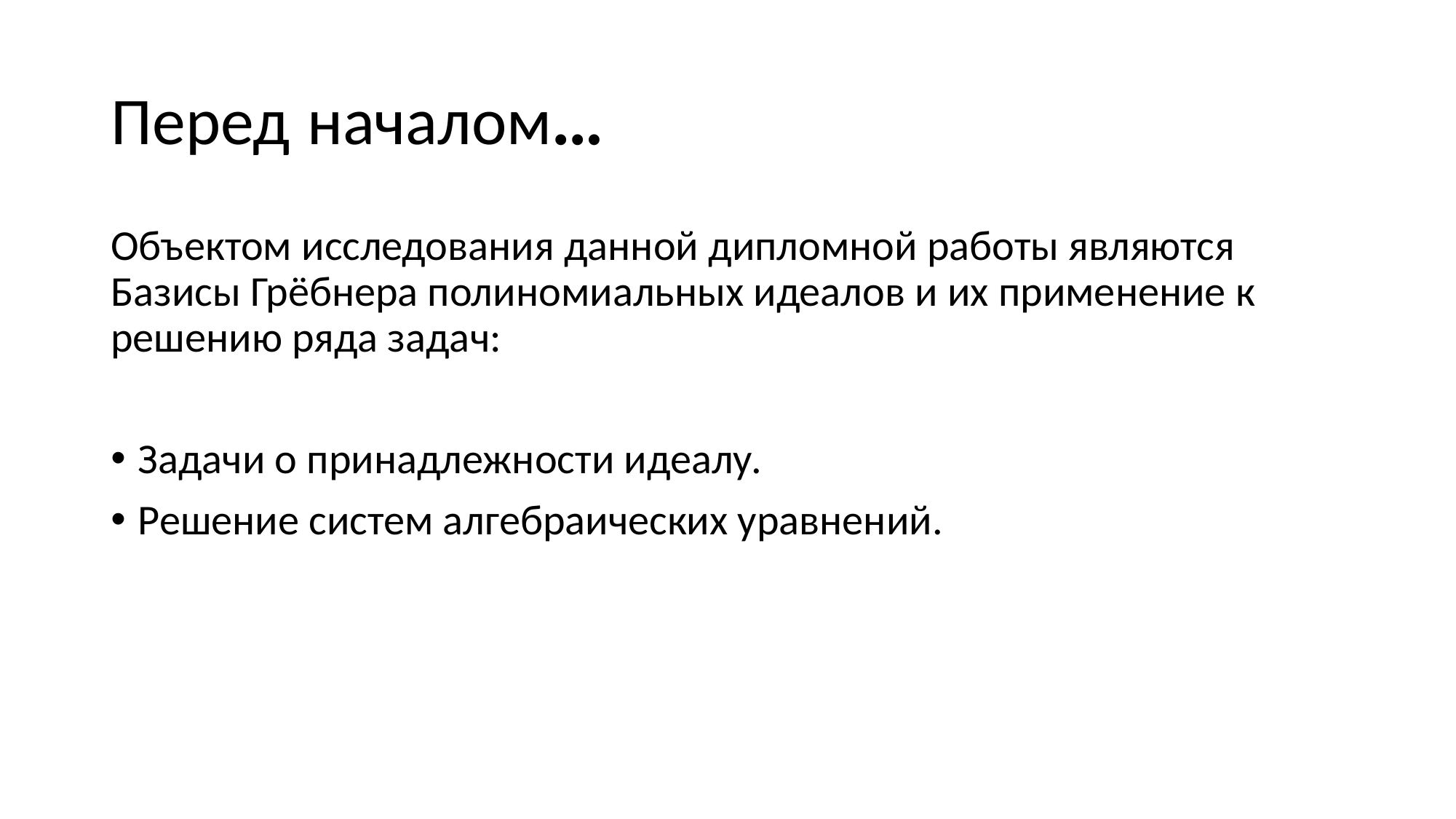

# Перед началом...
Объектом исследования данной дипломной работы являются Базисы Грёбнера полиномиальных идеалов и их применение к решению ряда задач:

Задачи о принадлежности идеалу.
Решение систем алгебраических уравнений.